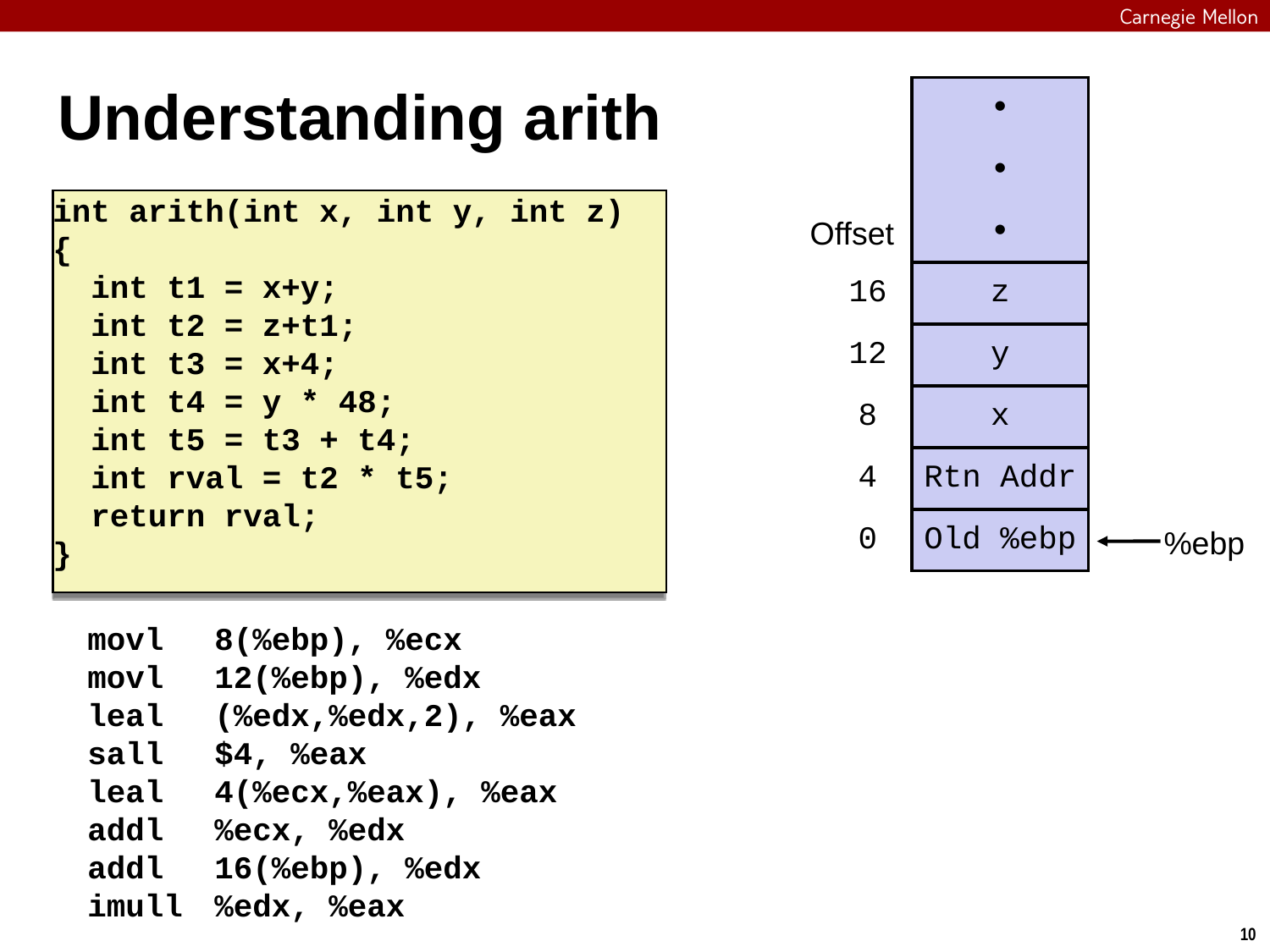

Carnegie Mellon
# Understanding arith
|  | • |
| --- | --- |
|  | • |
|  | • |
| 16 | z |
| 12 | y |
| 8 | x |
| 4 | Rtn Addr |
| 0 | Old %ebp |
int arith(int x, int y, int z)
{
  int t1 = x+y;
  int t2 = z+t1;
  int t3 = x+4;
  int t4 = y * 48;
  int t5 = t3 + t4;
  int rval = t2 * t5;
  return rval;
}
Offset
%ebp

	movl	8(%ebp), %ecx
	movl	12(%ebp), %edx
	leal	(%edx,%edx,2), %eax
	sall	$4, %eax
	leal	4(%ecx,%eax), %eax
	addl	%ecx, %edx
	addl	16(%ebp), %edx
	imull	%edx, %eax